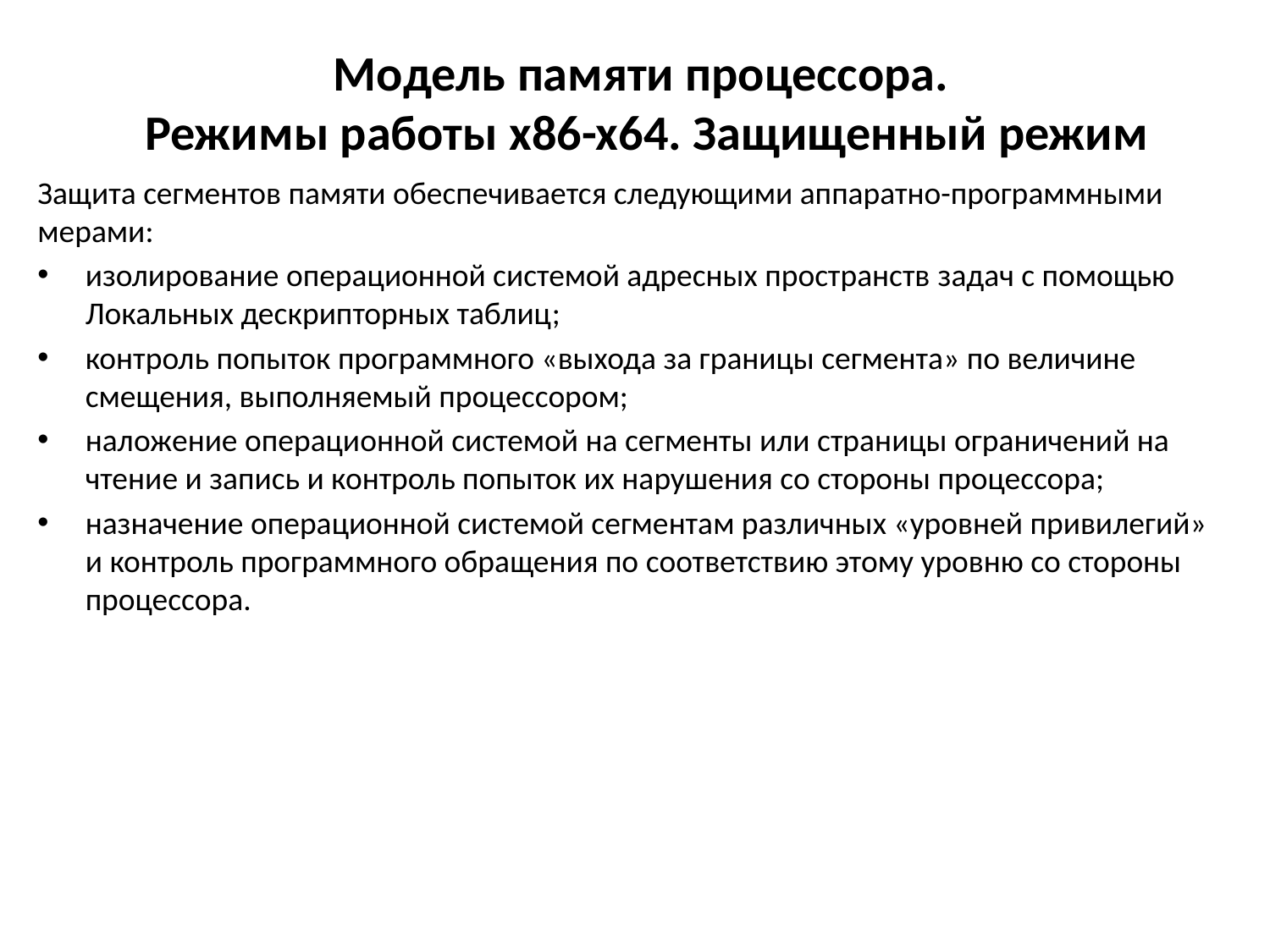

# Модель памяти процессора. Режимы работы x86-x64. Защищенный режим
Защита сегментов памяти обеспечивается следующими аппаратно-программными мерами:
изолирование операционной системой адресных пространств задач с помощью Локальных дескрипторных таблиц;
контроль попыток программного «выхода за границы сегмента» по величине смещения, выполняемый процессором;
наложение операционной системой на сегменты или страницы ограничений на чтение и запись и контроль попыток их нарушения со стороны процессора;
назначение операционной системой сегментам различных «уровней привилегий» и контроль программного обращения по соответствию этому уровню со стороны процессора.